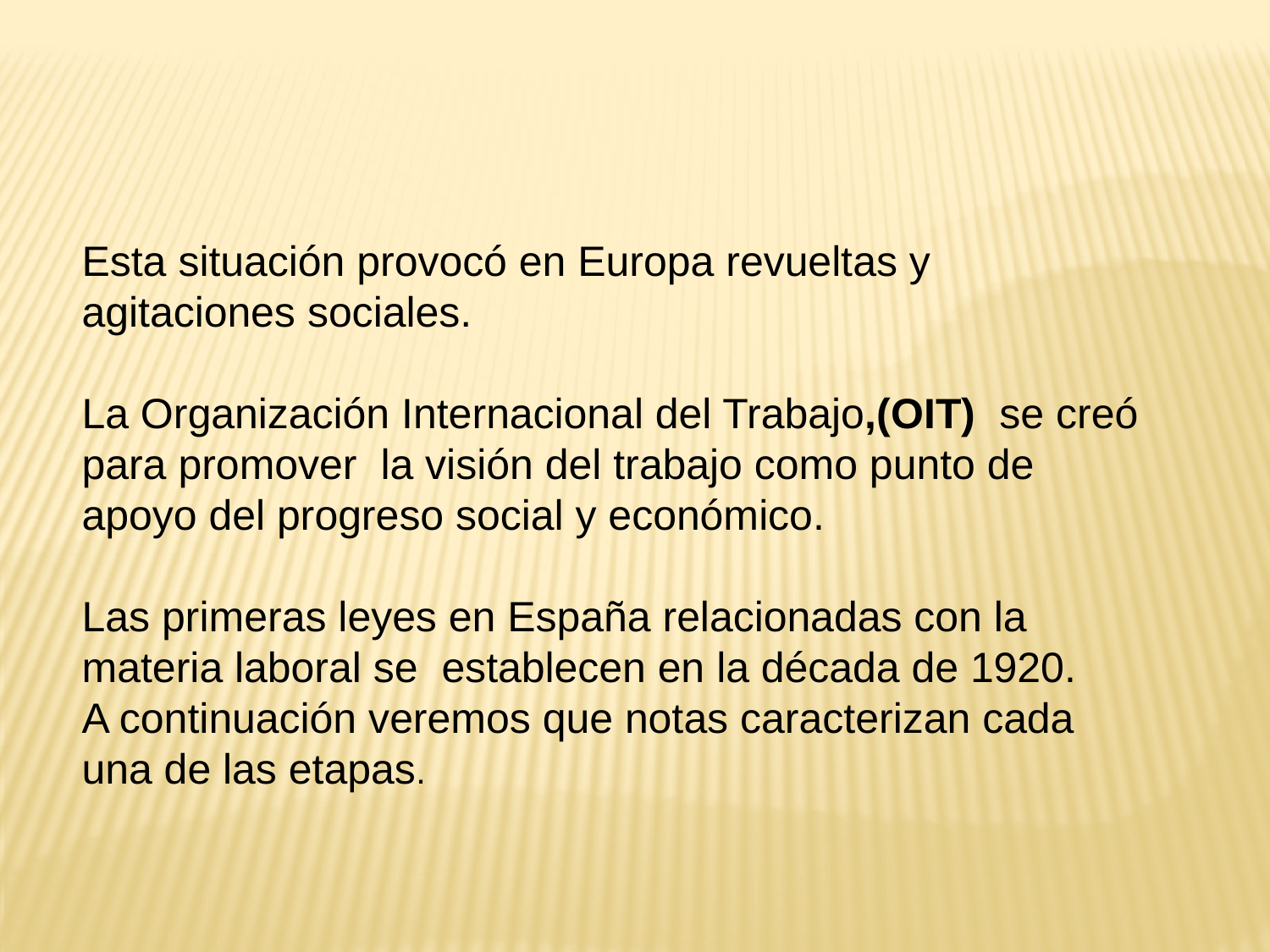

Esta situación provocó en Europa revueltas y agitaciones sociales.

La Organización Internacional del Trabajo,(OIT)  se creó para promover  la visión del trabajo como punto de  apoyo del progreso social y económico.

Las primeras leyes en España relacionadas con la materia laboral se  establecen en la década de 1920.
A continuación veremos que notas caracterizan cada una de las etapas.